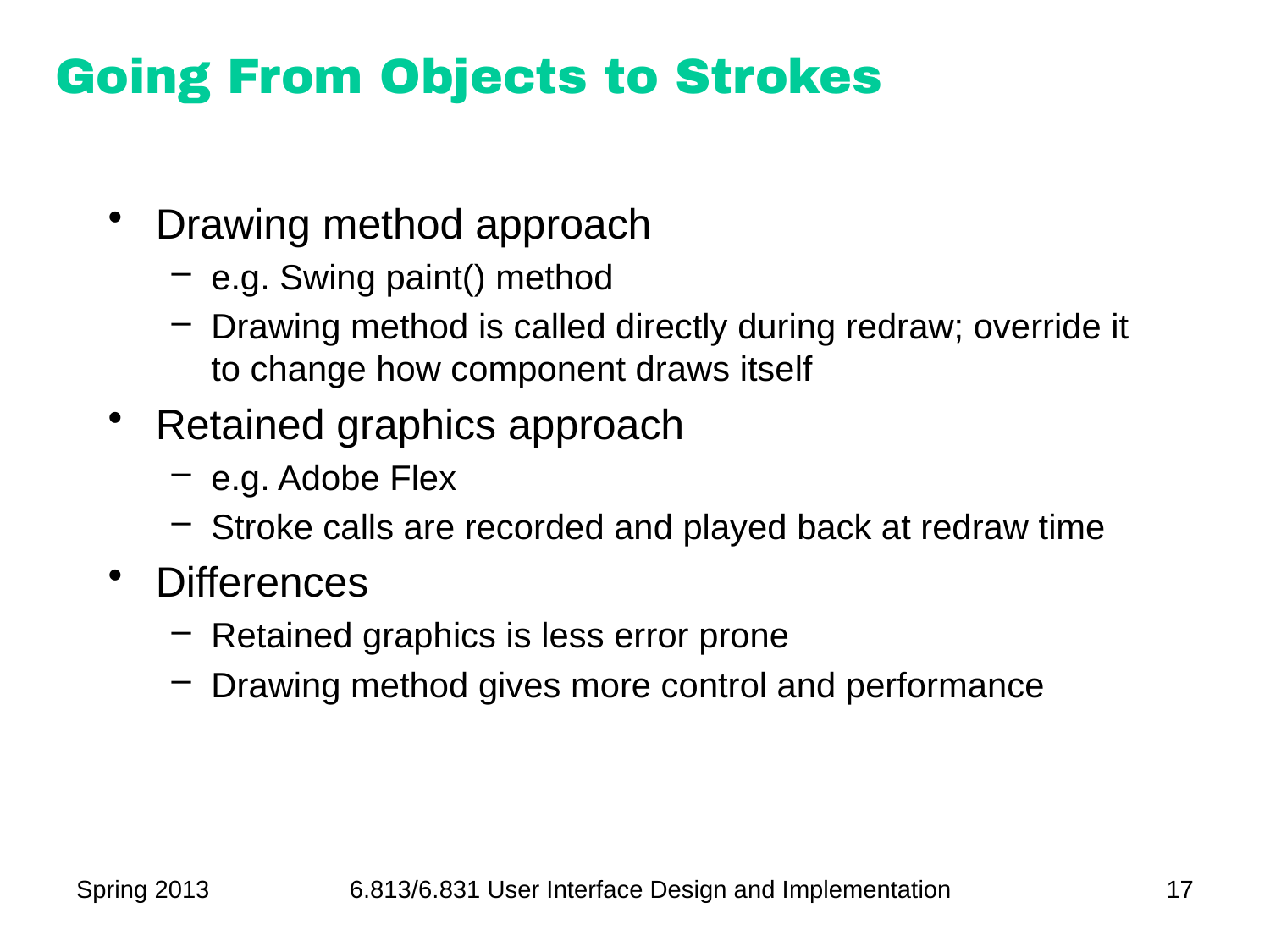

# Going From Objects to Strokes
Drawing method approach
e.g. Swing paint() method
Drawing method is called directly during redraw; override it to change how component draws itself
Retained graphics approach
e.g. Adobe Flex
Stroke calls are recorded and played back at redraw time
Differences
Retained graphics is less error prone
Drawing method gives more control and performance
Spring 2013
6.813/6.831 User Interface Design and Implementation
17